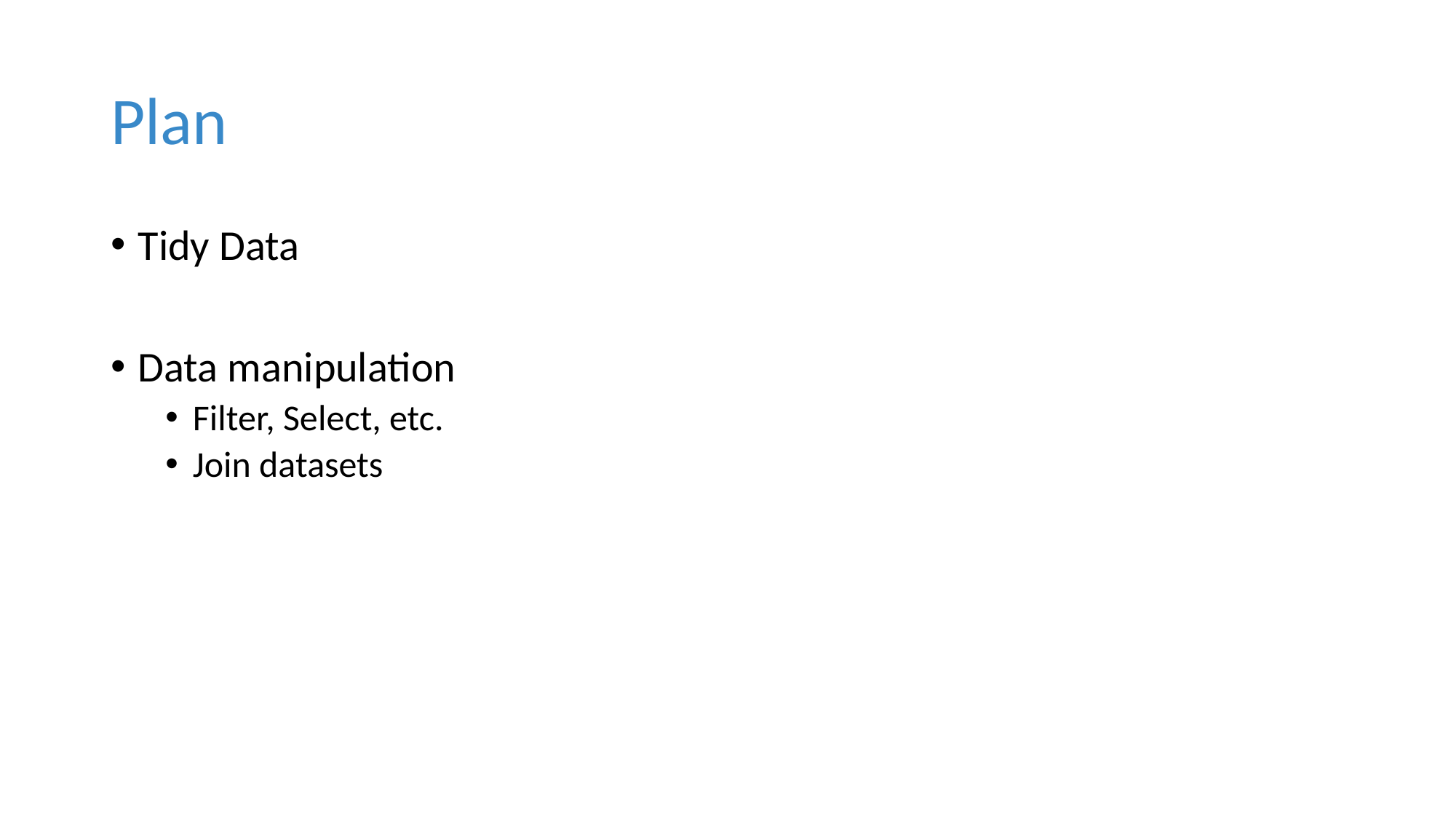

# Plan
Tidy Data

Data manipulation
Filter, Select, etc.
Join datasets